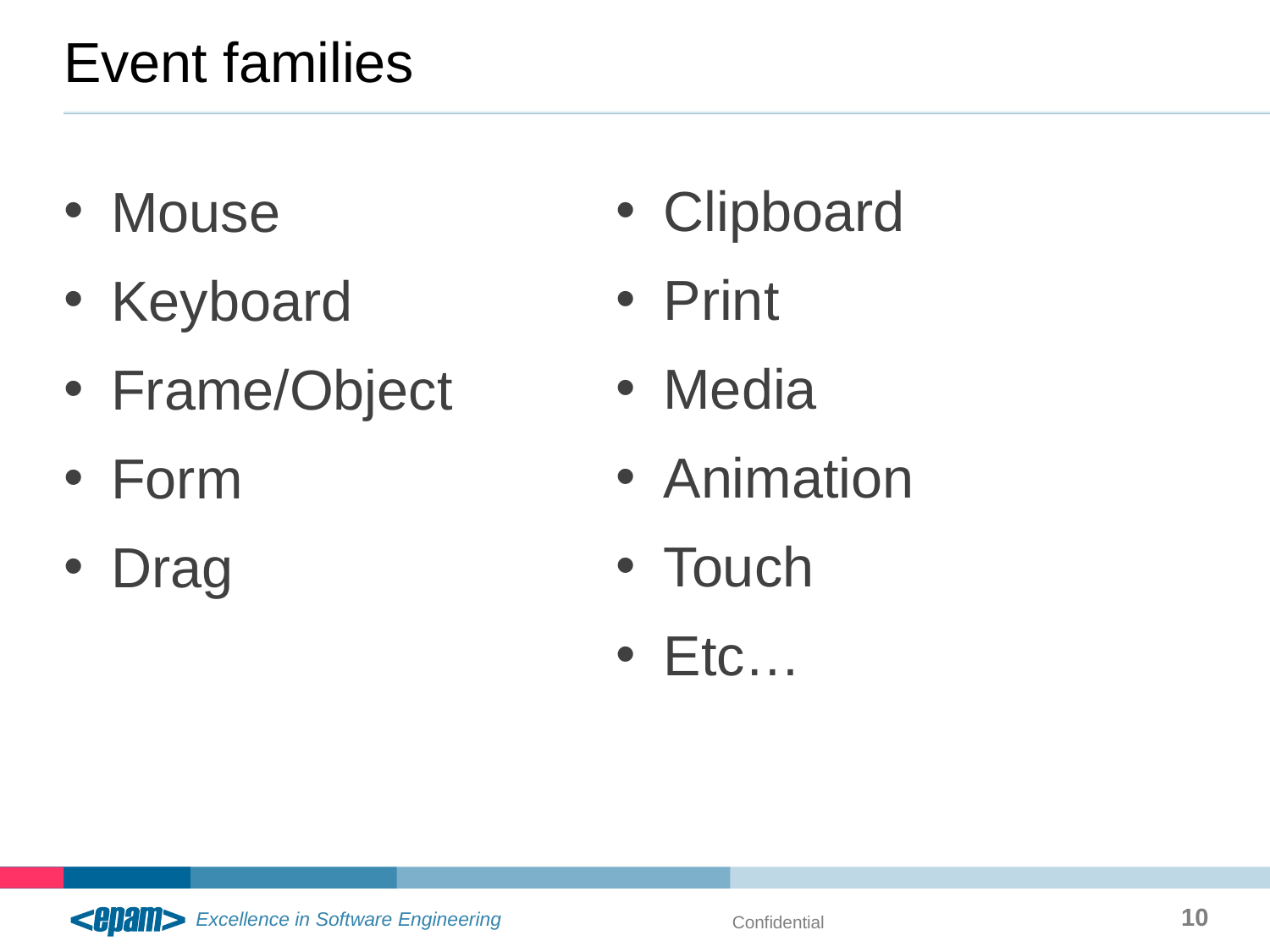

# Event families
Mouse
Keyboard
Frame/Object
Form
Drag
Clipboard
Print
Media
Animation
Touch
Etc…

10
Confidential